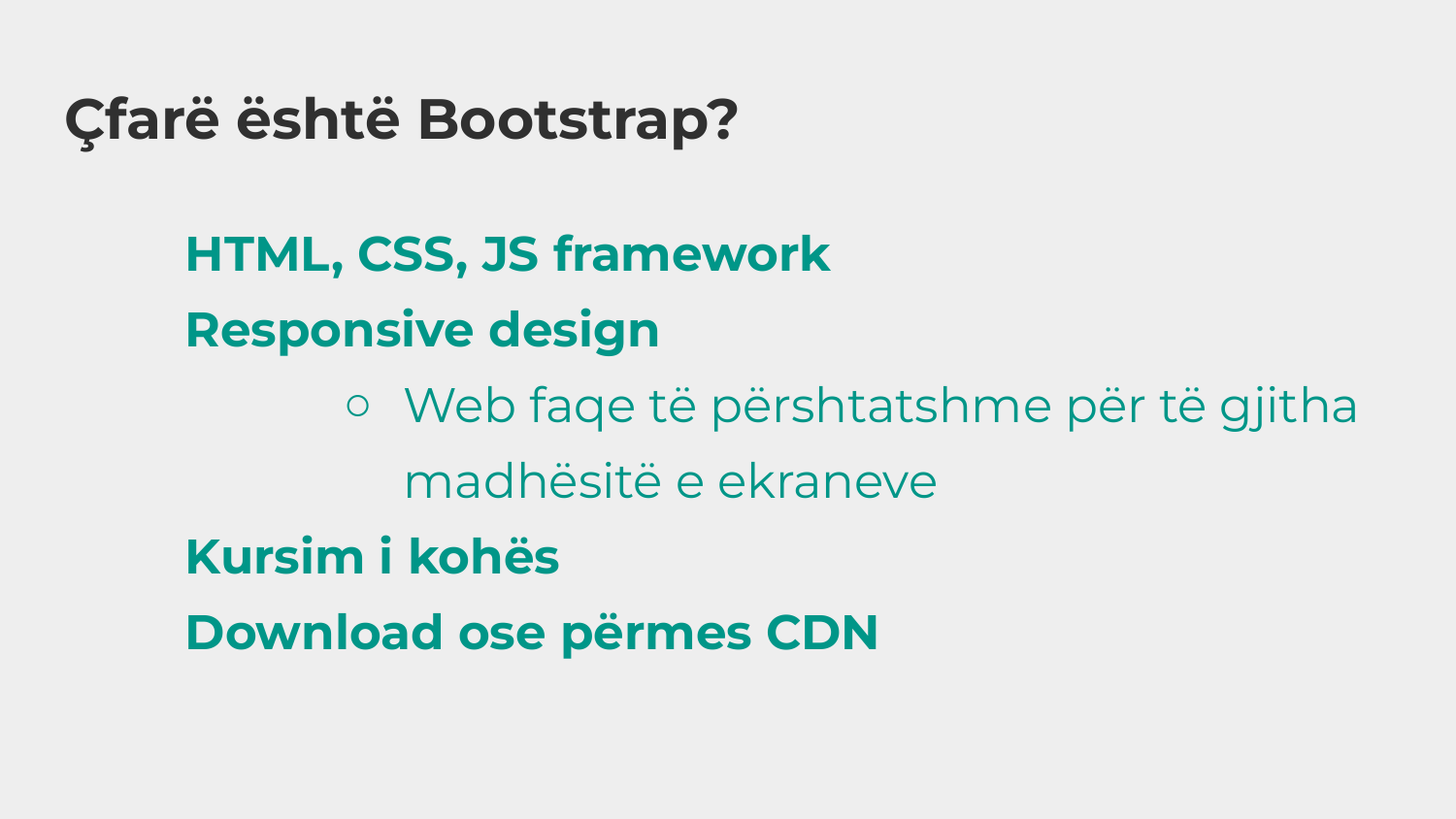

# Çfarë është Bootstrap?
HTML, CSS, JS framework
Responsive design
Web faqe të përshtatshme për të gjitha madhësitë e ekraneve
Kursim i kohës
Download ose përmes CDN